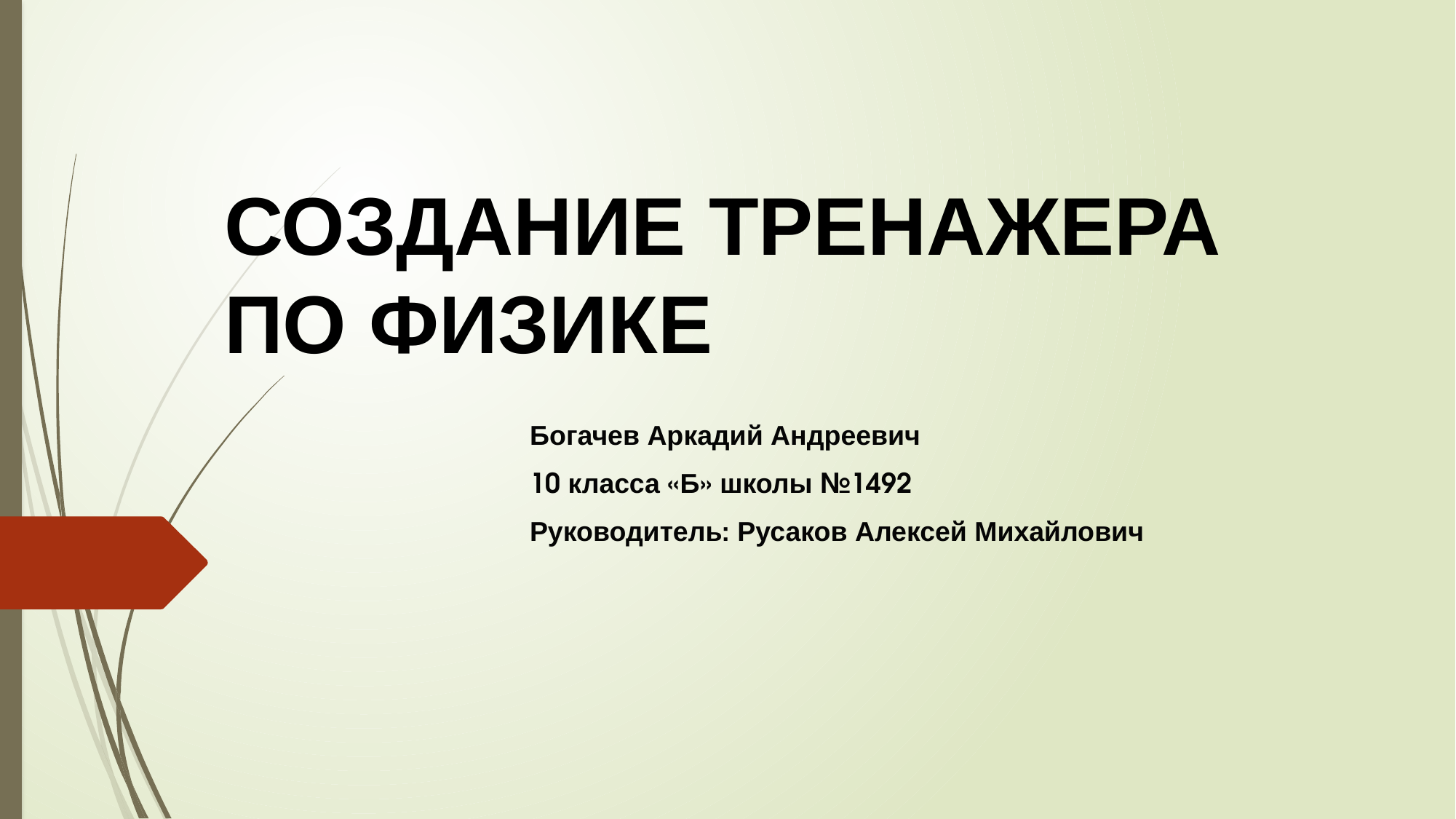

# СОЗДАНИЕ ТРЕНАЖЕРА ПО ФИЗИКЕ
Богачев Аркадий Андреевич
10 класса «Б» школы №1492
Руководитель: Русаков Алексей Михайлович